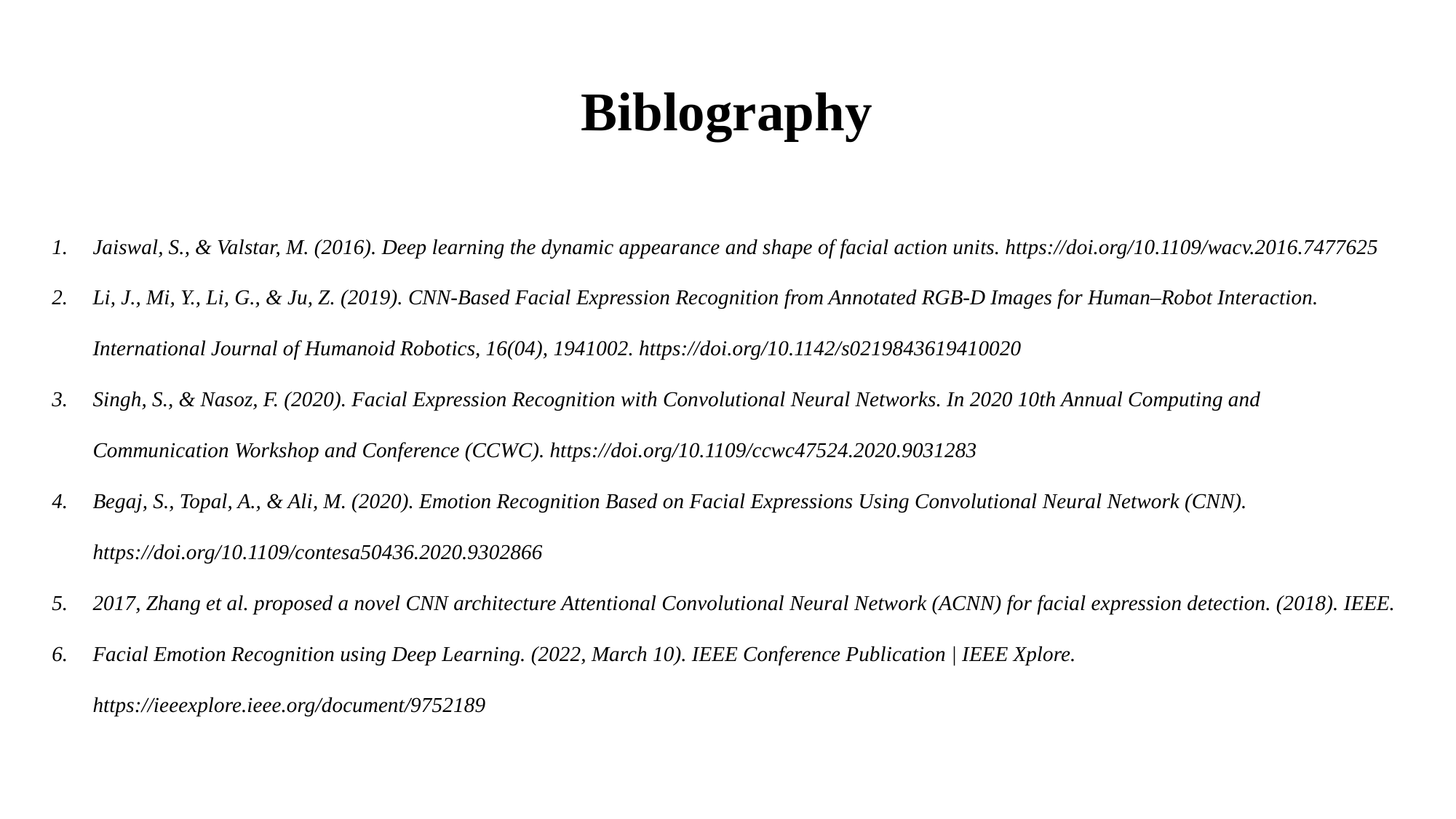

Biblography

Jaiswal, S., & Valstar, M. (2016). Deep learning the dynamic appearance and shape of facial action units. https://doi.org/10.1109/wacv.2016.7477625
Li, J., Mi, Y., Li, G., & Ju, Z. (2019). CNN-Based Facial Expression Recognition from Annotated RGB-D Images for Human–Robot Interaction. International Journal of Humanoid Robotics, 16(04), 1941002. https://doi.org/10.1142/s0219843619410020
Singh, S., & Nasoz, F. (2020). Facial Expression Recognition with Convolutional Neural Networks. In 2020 10th Annual Computing and Communication Workshop and Conference (CCWC). https://doi.org/10.1109/ccwc47524.2020.9031283
Begaj, S., Topal, A., & Ali, M. (2020). Emotion Recognition Based on Facial Expressions Using Convolutional Neural Network (CNN). https://doi.org/10.1109/contesa50436.2020.9302866
2017, Zhang et al. proposed a novel CNN architecture Attentional Convolutional Neural Network (ACNN) for facial expression detection. (2018). IEEE.
Facial Emotion Recognition using Deep Learning. (2022, March 10). IEEE Conference Publication | IEEE Xplore. https://ieeexplore.ieee.org/document/9752189